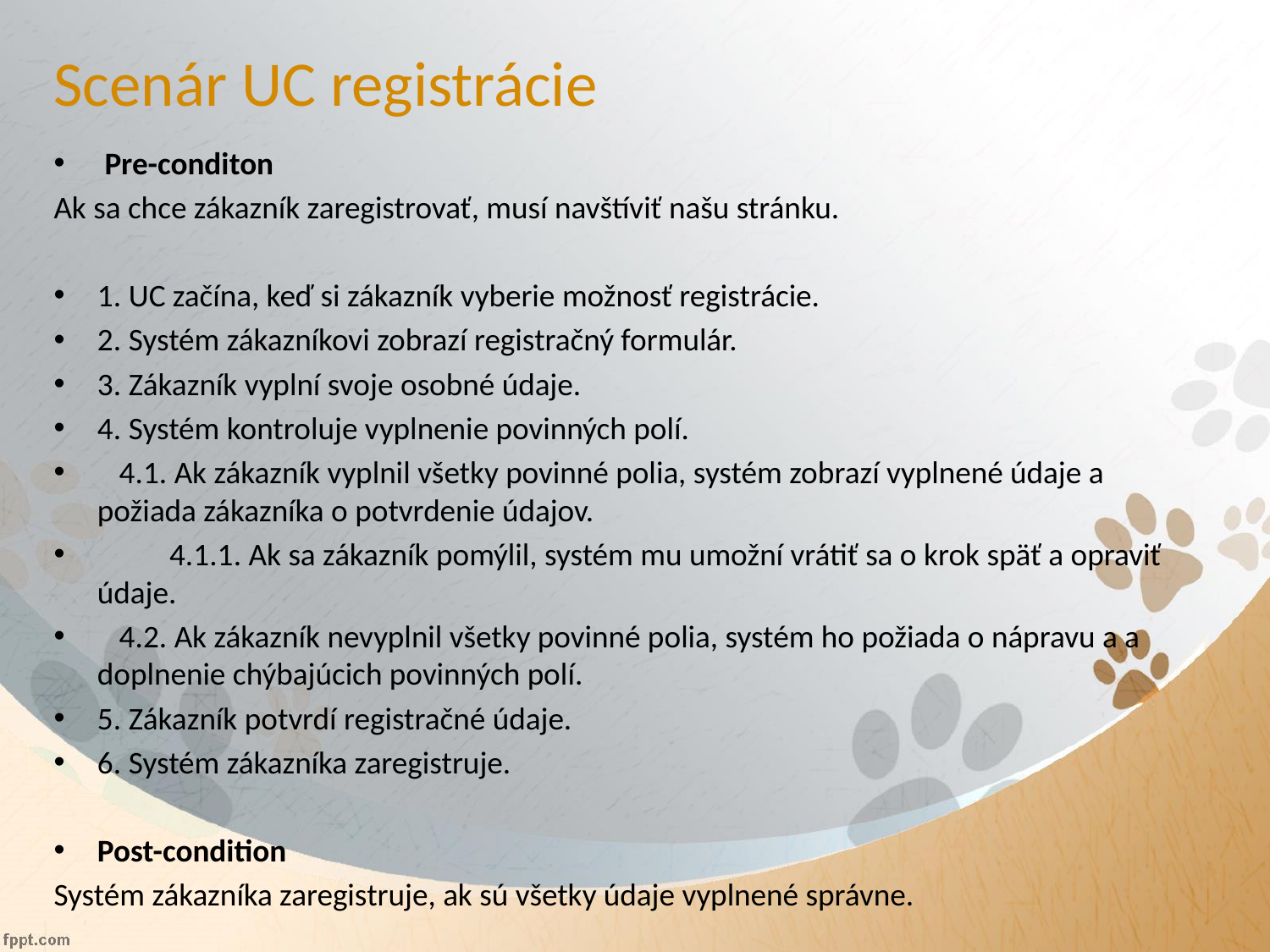

# Scenár UC registrácie
 Pre-conditon
Ak sa chce zákazník zaregistrovať, musí navštíviť našu stránku.

1. UC začína, keď si zákazník vyberie možnosť registrácie.
2. Systém zákazníkovi zobrazí registračný formulár.
3. Zákazník vyplní svoje osobné údaje.
4. Systém kontroluje vyplnenie povinných polí.
   4.1. Ak zákazník vyplnil všetky povinné polia, systém zobrazí vyplnené údaje a požiada zákazníka o potvrdenie údajov.
          4.1.1. Ak sa zákazník pomýlil, systém mu umožní vrátiť sa o krok späť a opraviť údaje.
   4.2. Ak zákazník nevyplnil všetky povinné polia, systém ho požiada o nápravu a a doplnenie chýbajúcich povinných polí.
5. Zákazník potvrdí registračné údaje.
6. Systém zákazníka zaregistruje.

Post-condition
Systém zákazníka zaregistruje, ak sú všetky údaje vyplnené správne.